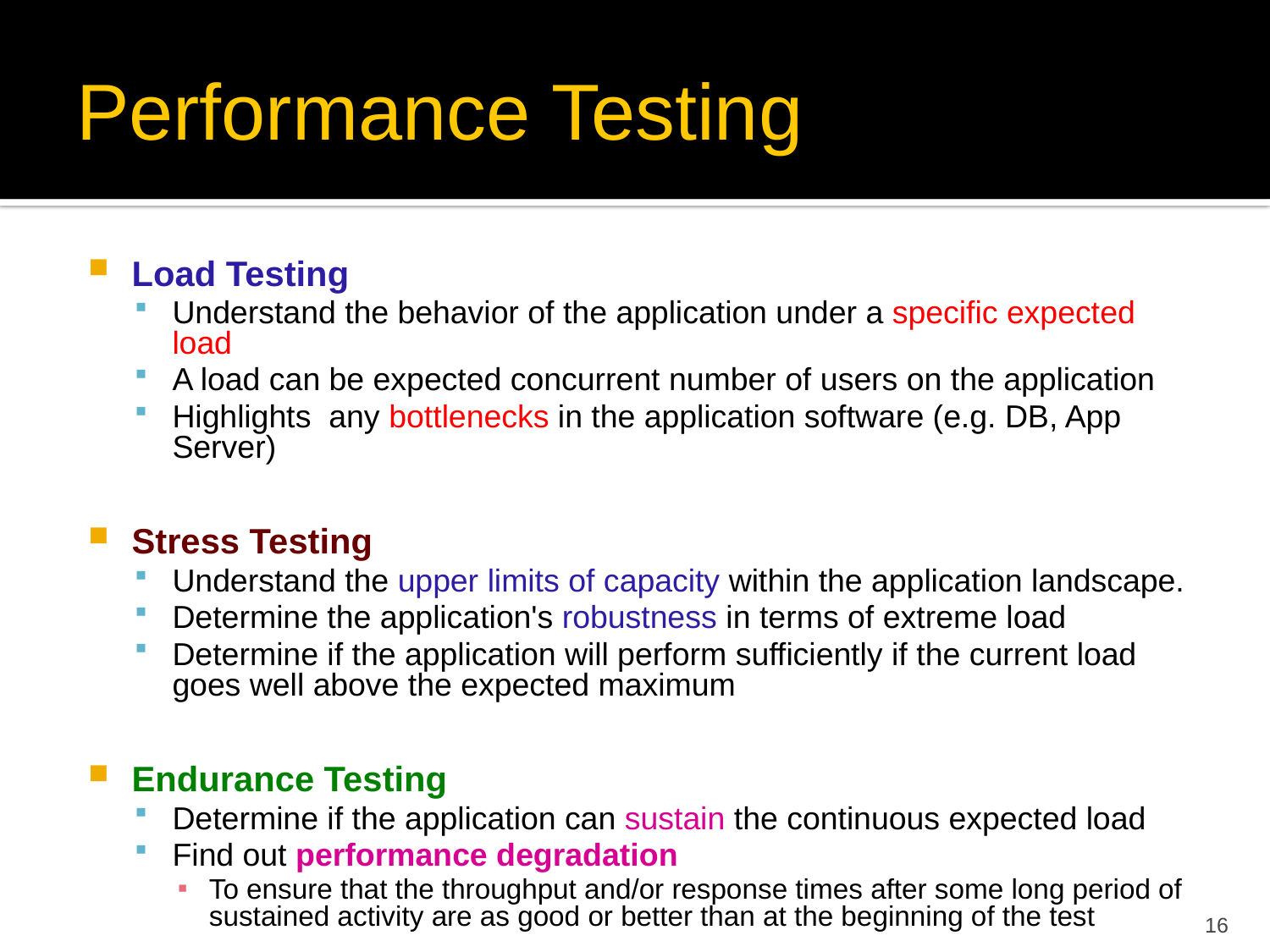

Performance Testing
Load Testing
Understand the behavior of the application under a specific expected load
A load can be expected concurrent number of users on the application
Highlights  any bottlenecks in the application software (e.g. DB, App Server)

Stress Testing
Understand the upper limits of capacity within the application landscape.
Determine the application's robustness in terms of extreme load
Determine if the application will perform sufficiently if the current load goes well above the expected maximum

Endurance Testing
Determine if the application can sustain the continuous expected load
Find out performance degradation
To ensure that the throughput and/or response times after some long period of sustained activity are as good or better than at the beginning of the test
16